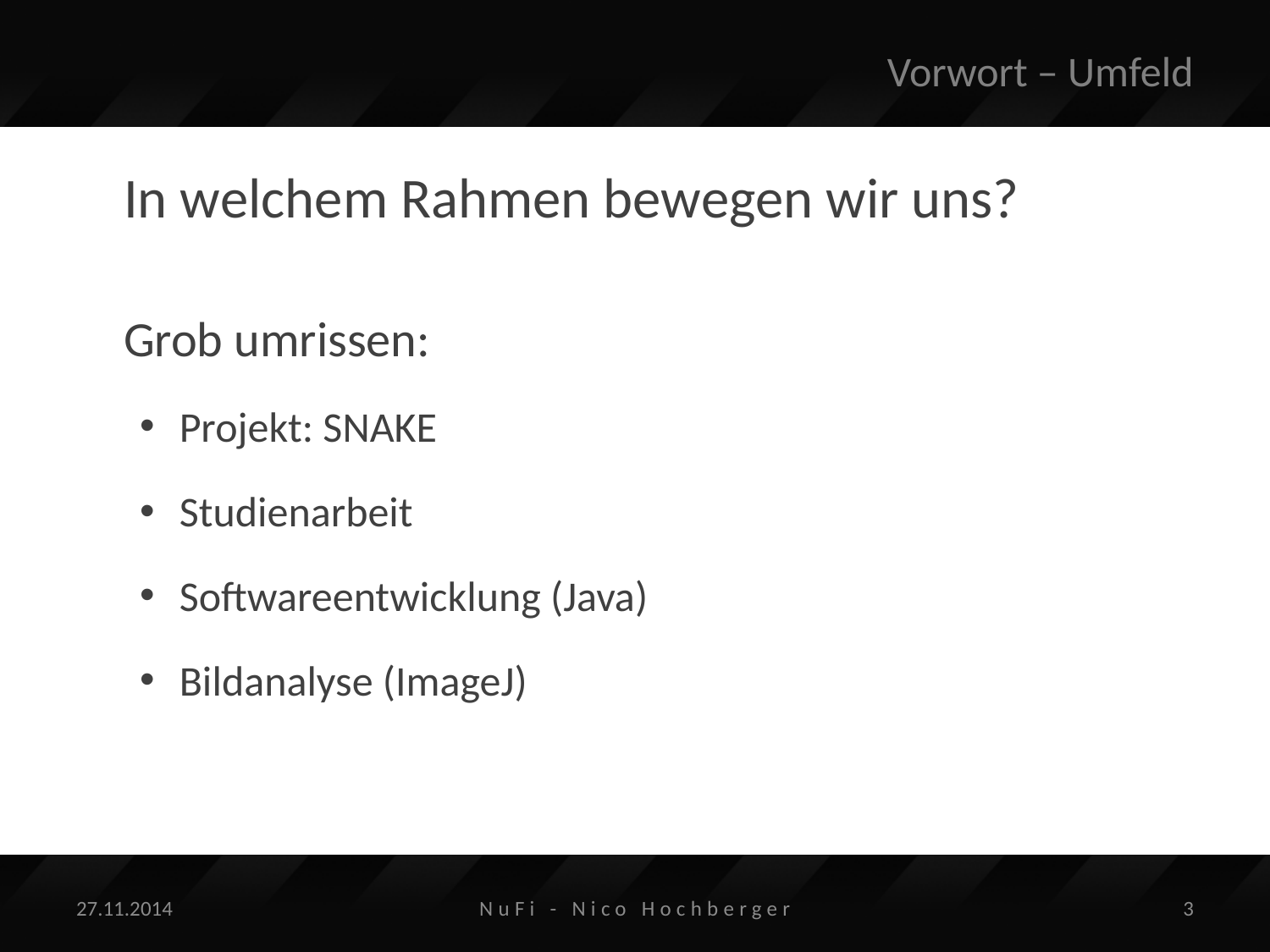

# Vorwort – Umfeld
In welchem Rahmen bewegen wir uns?

Grob umrissen:
Projekt: SNAKE
Studienarbeit
Softwareentwicklung (Java)
Bildanalyse (ImageJ)
27.11.2014
NuFi - Nico Hochberger
3